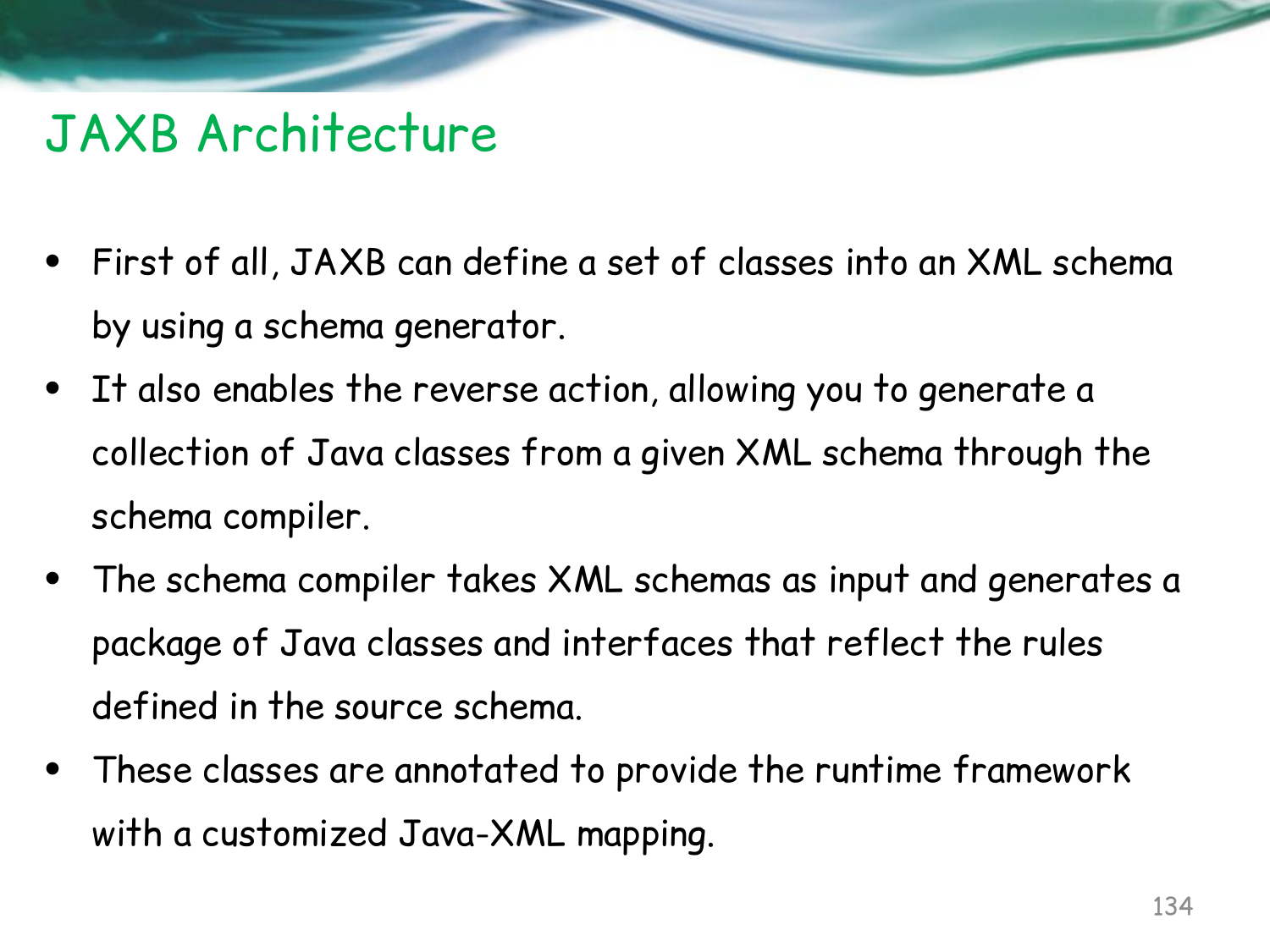

# JAXB Architecture
First of all, JAXB can define a set of classes into an XML schema by using a schema generator.
It also enables the reverse action, allowing you to generate a collection of Java classes from a given XML schema through the schema compiler.
The schema compiler takes XML schemas as input and generates a package of Java classes and interfaces that reflect the rules defined in the source schema.
These classes are annotated to provide the runtime framework with a customized Java-XML mapping.
134